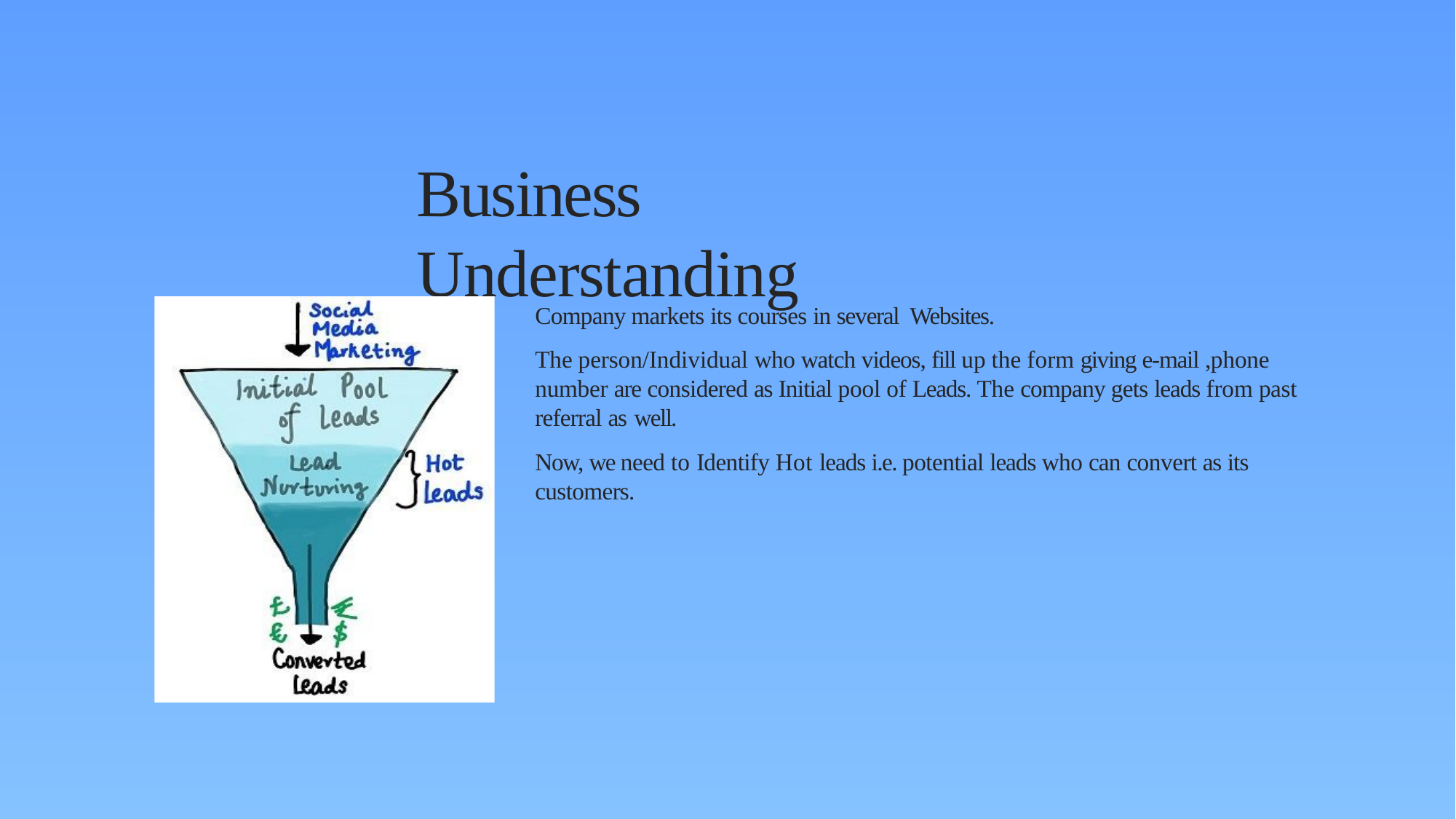

# Business Understanding
Company markets its courses in several Websites.
The person/Individual who watch videos, fill up the form giving e-mail ,phone  number are considered as Initial pool of Leads. The company gets leads from past  referral as well.
Now, we need to Identify Hot leads i.e. potential leads who can convert as its  customers.